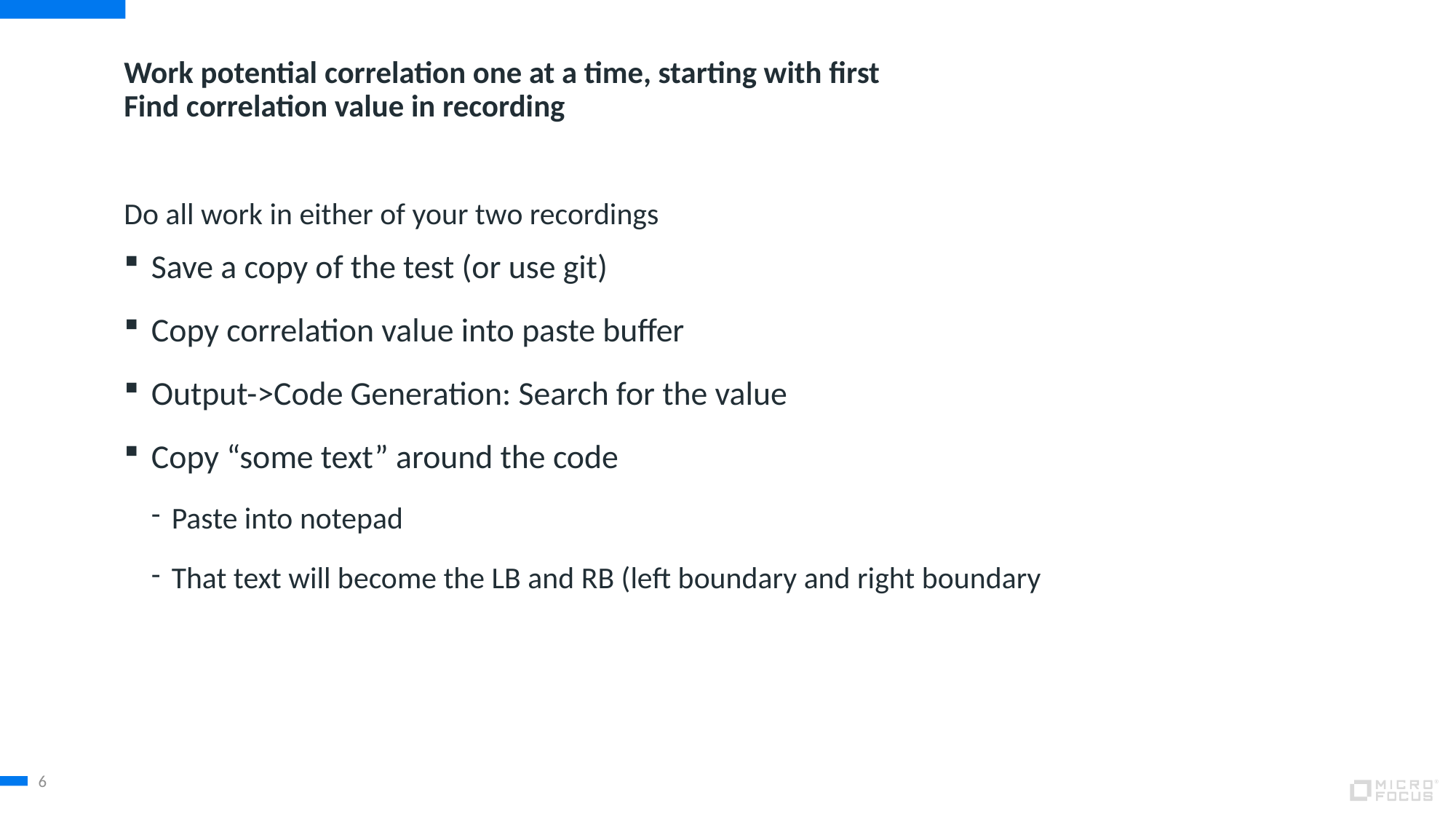

# Work potential correlation one at a time, starting with first Find correlation value in recording
Do all work in either of your two recordings
Save a copy of the test (or use git)
Copy correlation value into paste buffer
Output->Code Generation: Search for the value
Copy “some text” around the code
Paste into notepad
That text will become the LB and RB (left boundary and right boundary
6